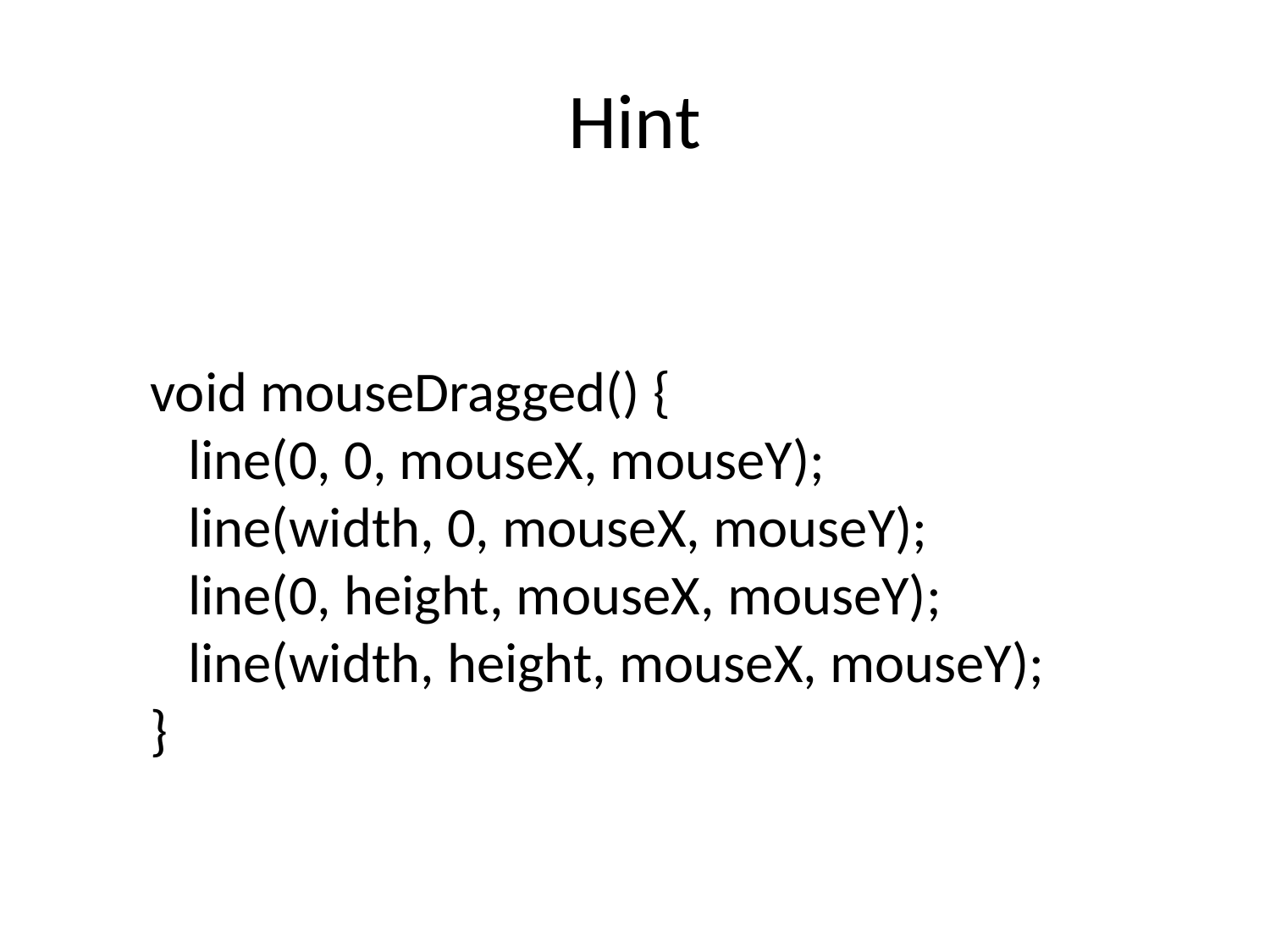

# Hint
void mouseDragged() {
   line(0, 0, mouseX, mouseY);
   line(width, 0, mouseX, mouseY);
   line(0, height, mouseX, mouseY);
   line(width, height, mouseX, mouseY);
}